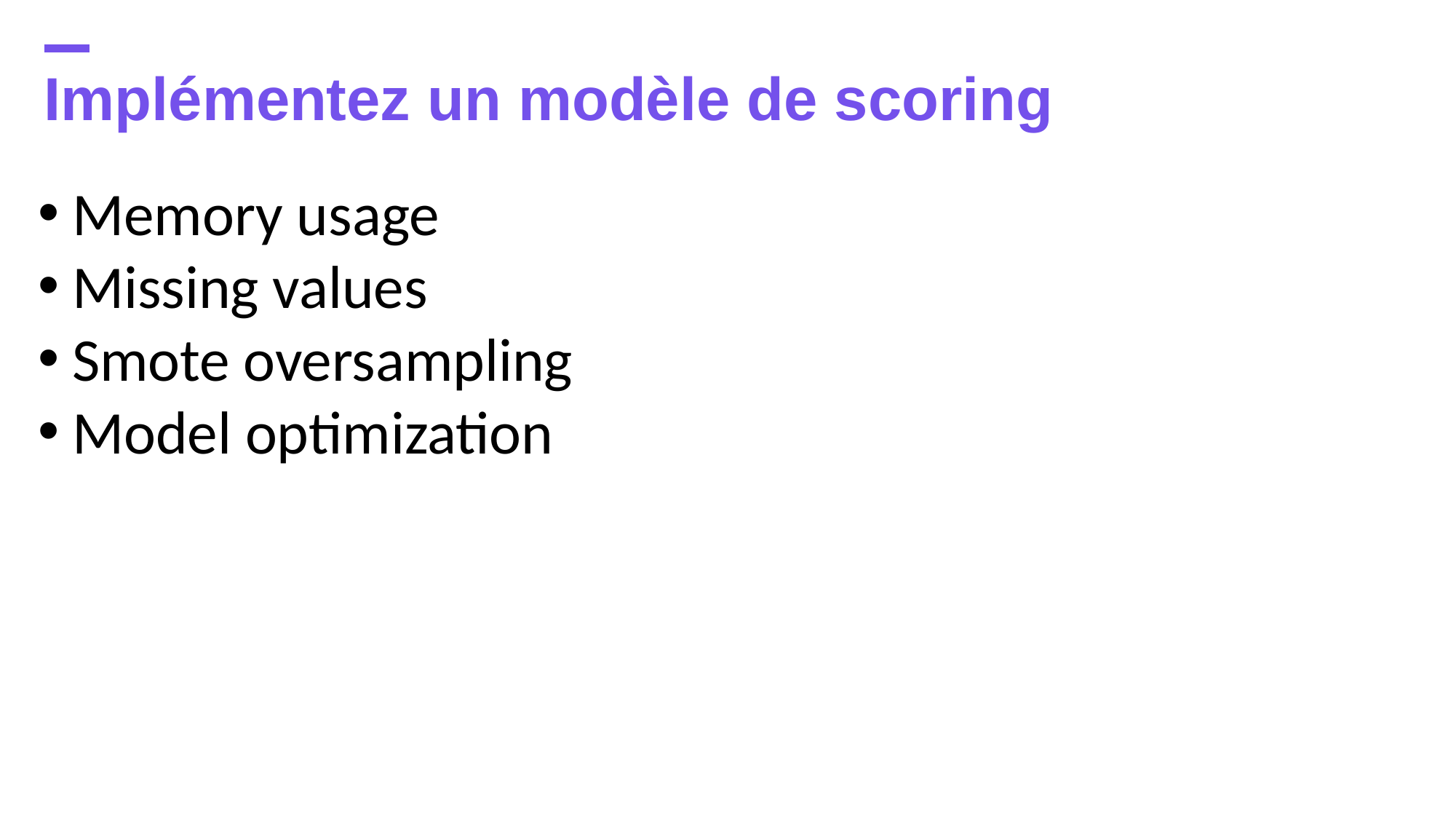

Implémentez un modèle de scoring
Memory usage
Missing values
Smote oversampling
Model optimization